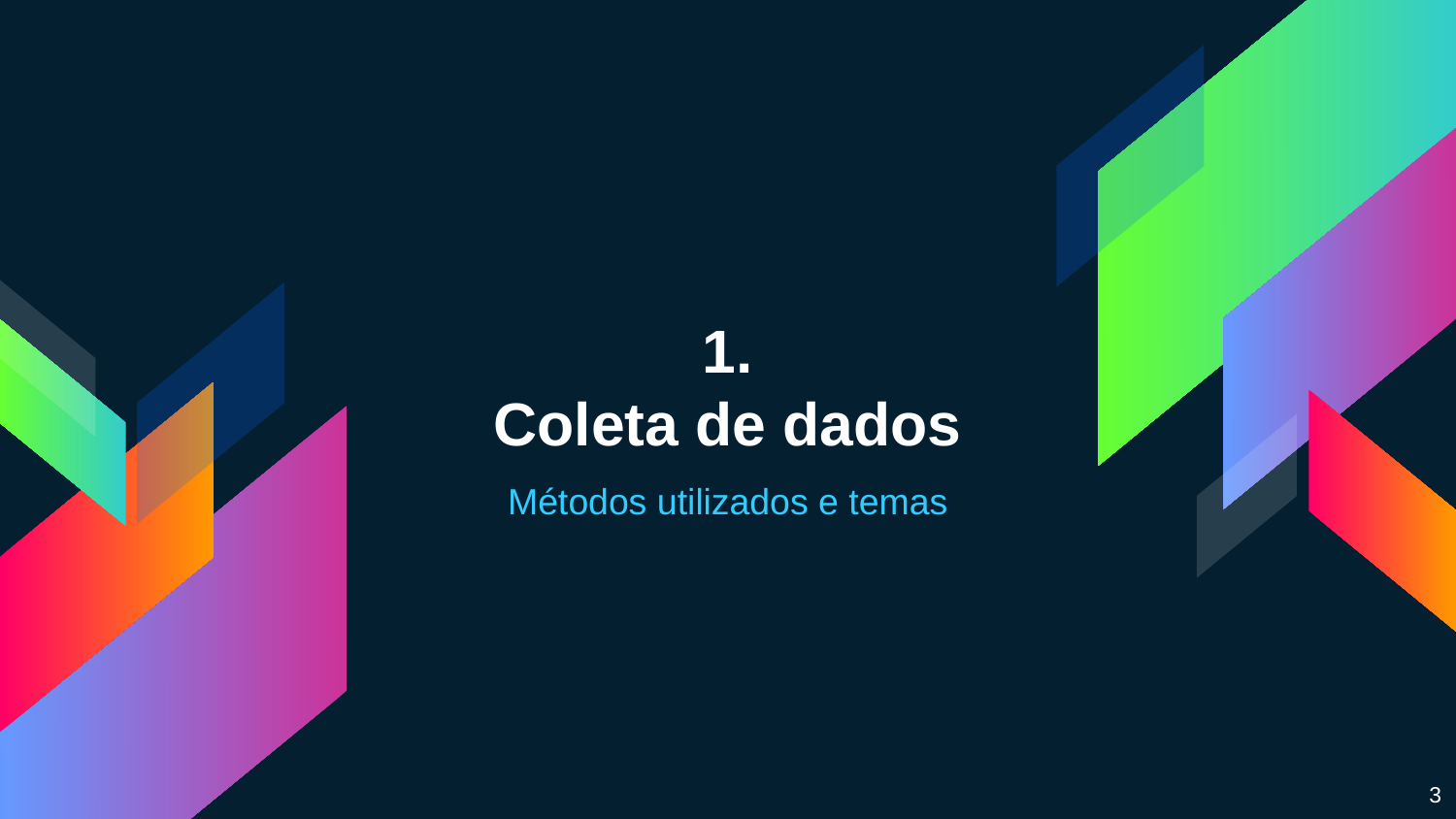

# 1.
Coleta de dados
Métodos utilizados e temas
3